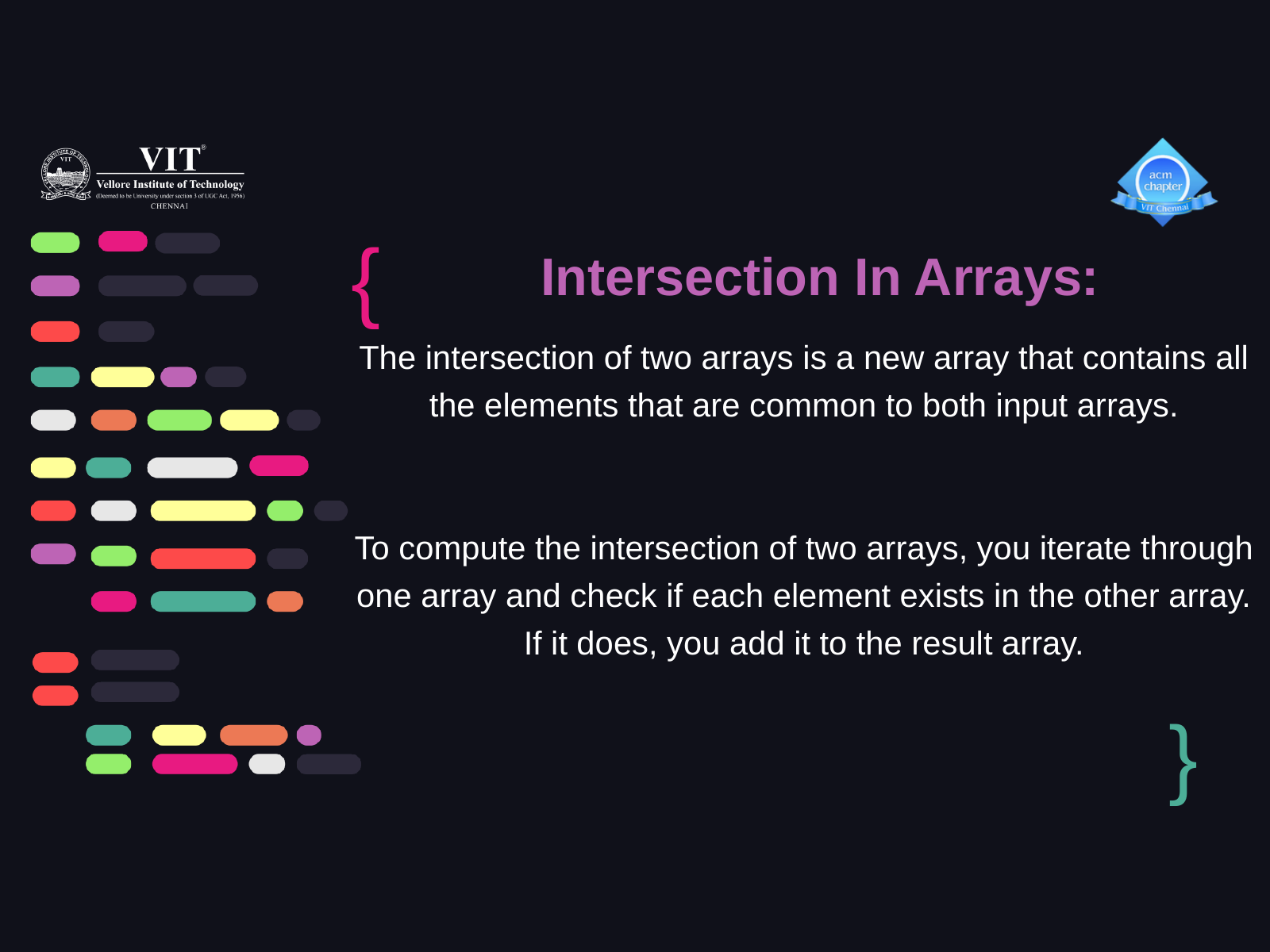

{
Intersection In Arrays:

The intersection of two arrays is a new array that contains all the elements that are common to both input arrays.

To compute the intersection of two arrays, you iterate through one array and check if each element exists in the other array. If it does, you add it to the result array.

}